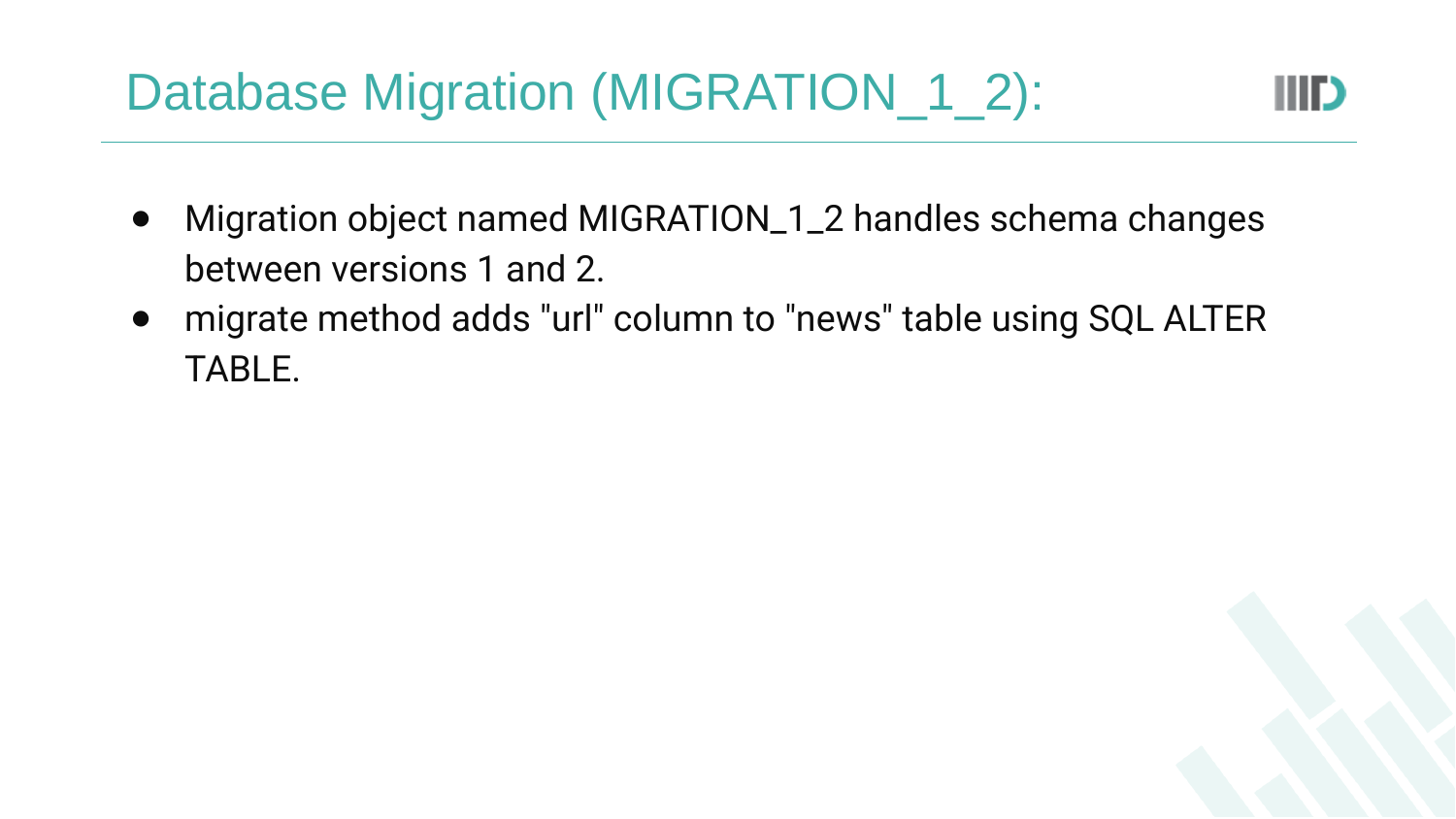

# Database Migration (MIGRATION_1_2):
Migration object named MIGRATION_1_2 handles schema changes between versions 1 and 2.
migrate method adds "url" column to "news" table using SQL ALTER TABLE.